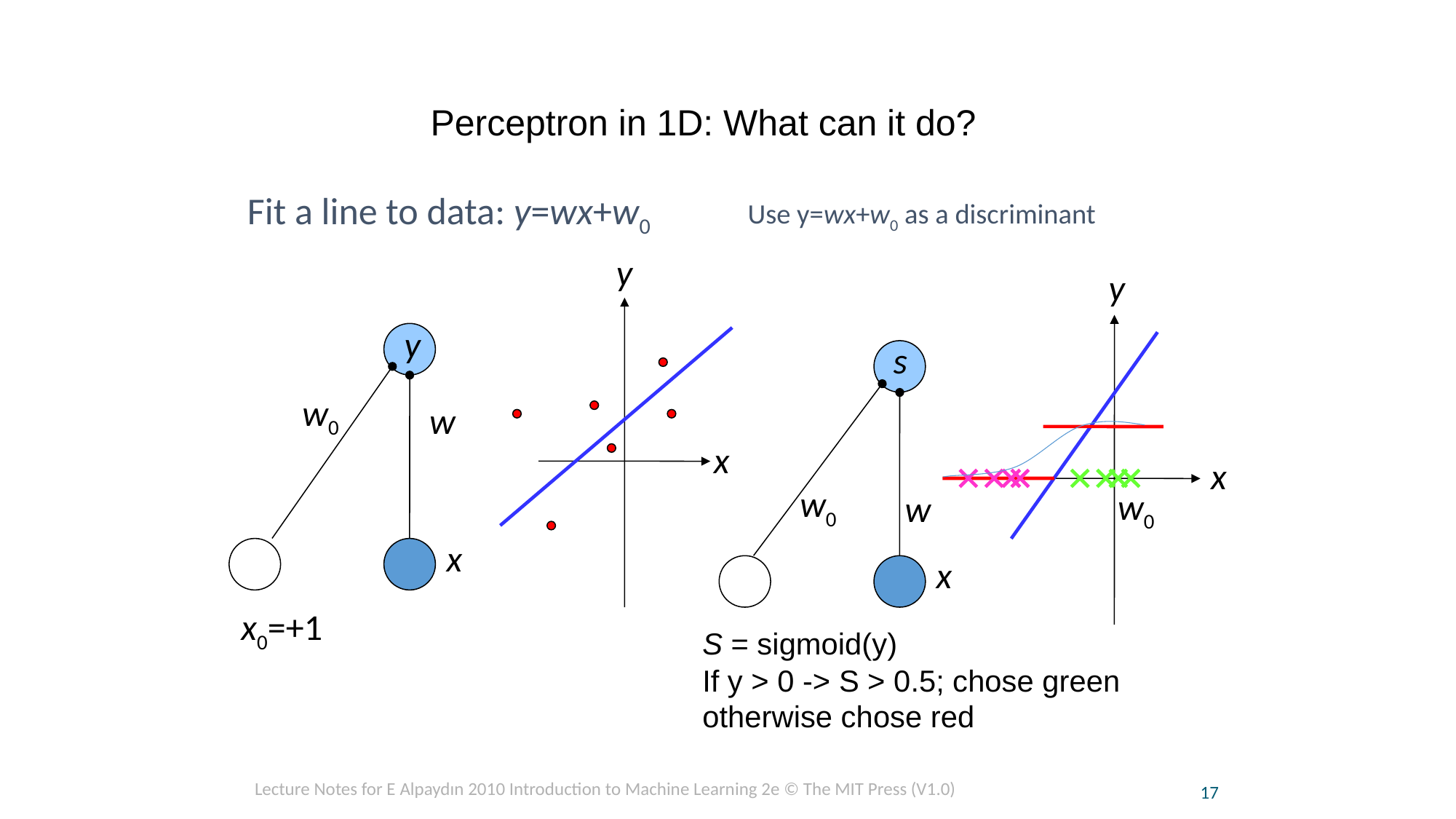

Perceptron in 1D: What can it do?
Fit a line to data: y=wx+w0
Use y=wx+w0 as a discriminant
y
y

y

s

w0
w

x

x

w0

w0

w

x

x

x0=+1
S = sigmoid(y)
If y > 0 -> S > 0.5; chose green
otherwise chose red
Lecture Notes for E Alpaydın 2010 Introduction to Machine Learning 2e © The MIT Press (V1.0)
17